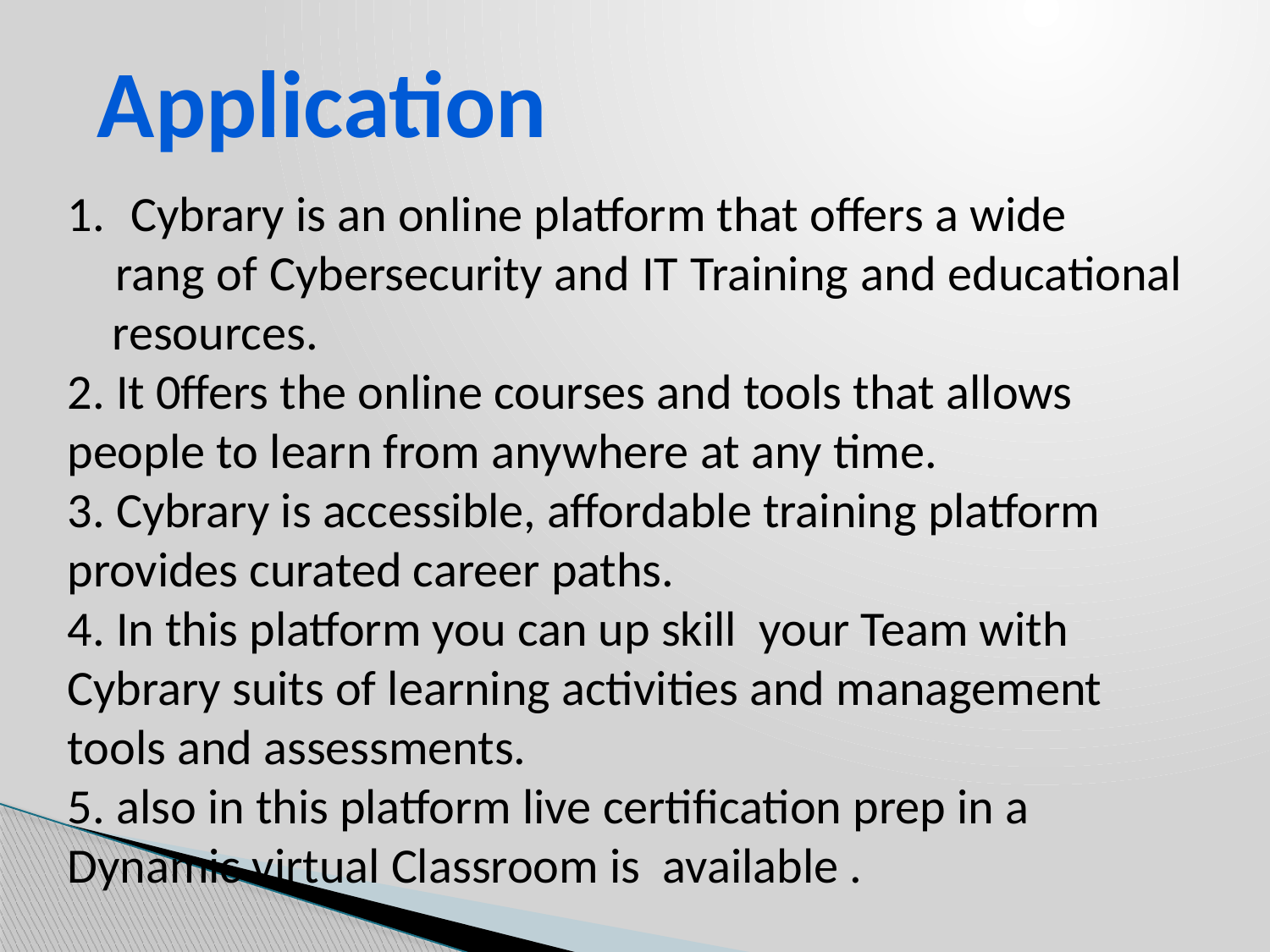

Application
Cybrary is an online platform that offers a wide
    rang of Cybersecurity and IT Training and educational
    resources.
2. It 0ffers the online courses and tools that allows people to learn from anywhere at any time.
3. Cybrary is accessible, affordable training platform provides curated career paths.
4. In this platform you can up skill  your Team with Cybrary suits of learning activities and management tools and assessments.
5. also in this platform live certification prep in a Dynamic virtual Classroom is  available .